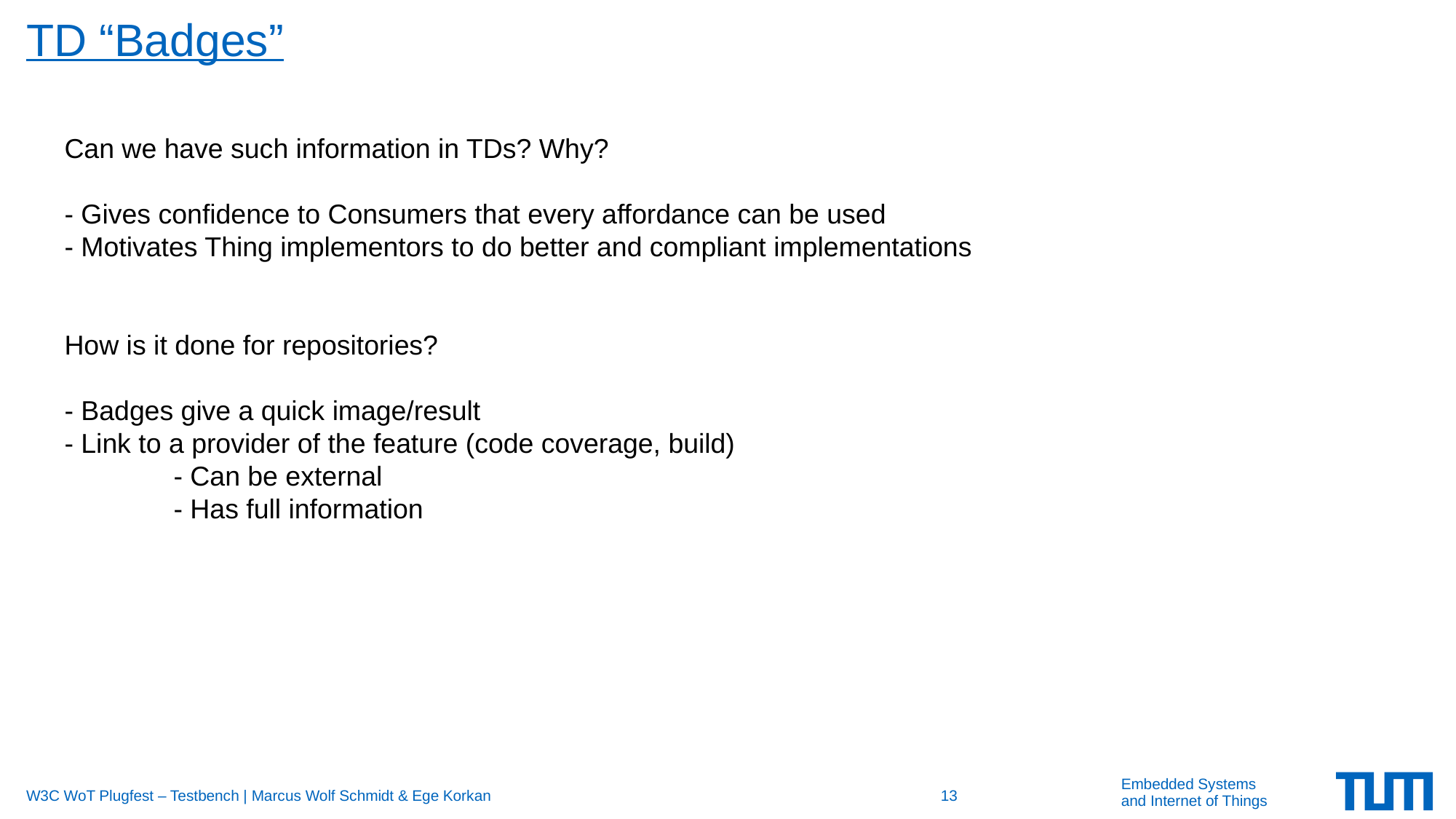

# TD “Badges”
Can we have such information in TDs? Why?
- Gives confidence to Consumers that every affordance can be used
- Motivates Thing implementors to do better and compliant implementations

How is it done for repositories?
- Badges give a quick image/result
- Link to a provider of the feature (code coverage, build)
	- Can be external
	- Has full information

W3C WoT Plugfest – Testbench | Marcus Wolf Schmidt & Ege Korkan
13